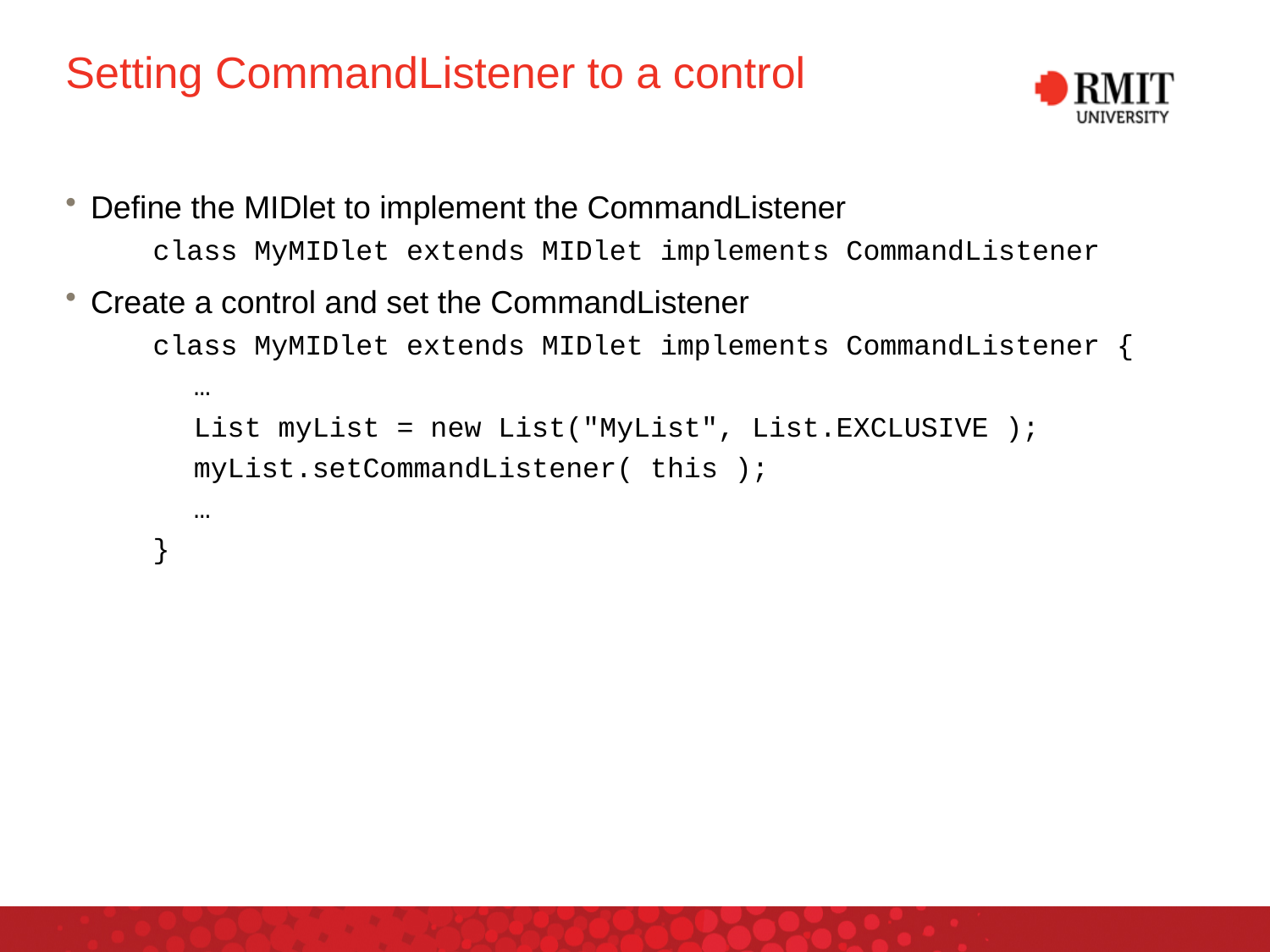

# Setting CommandListener to a control
Define the MIDlet to implement the CommandListener
class MyMIDlet extends MIDlet implements CommandListener
Create a control and set the CommandListener
class MyMIDlet extends MIDlet implements CommandListener {
…
List myList = new List("MyList", List.EXCLUSIVE );
myList.setCommandListener( this );
…
}